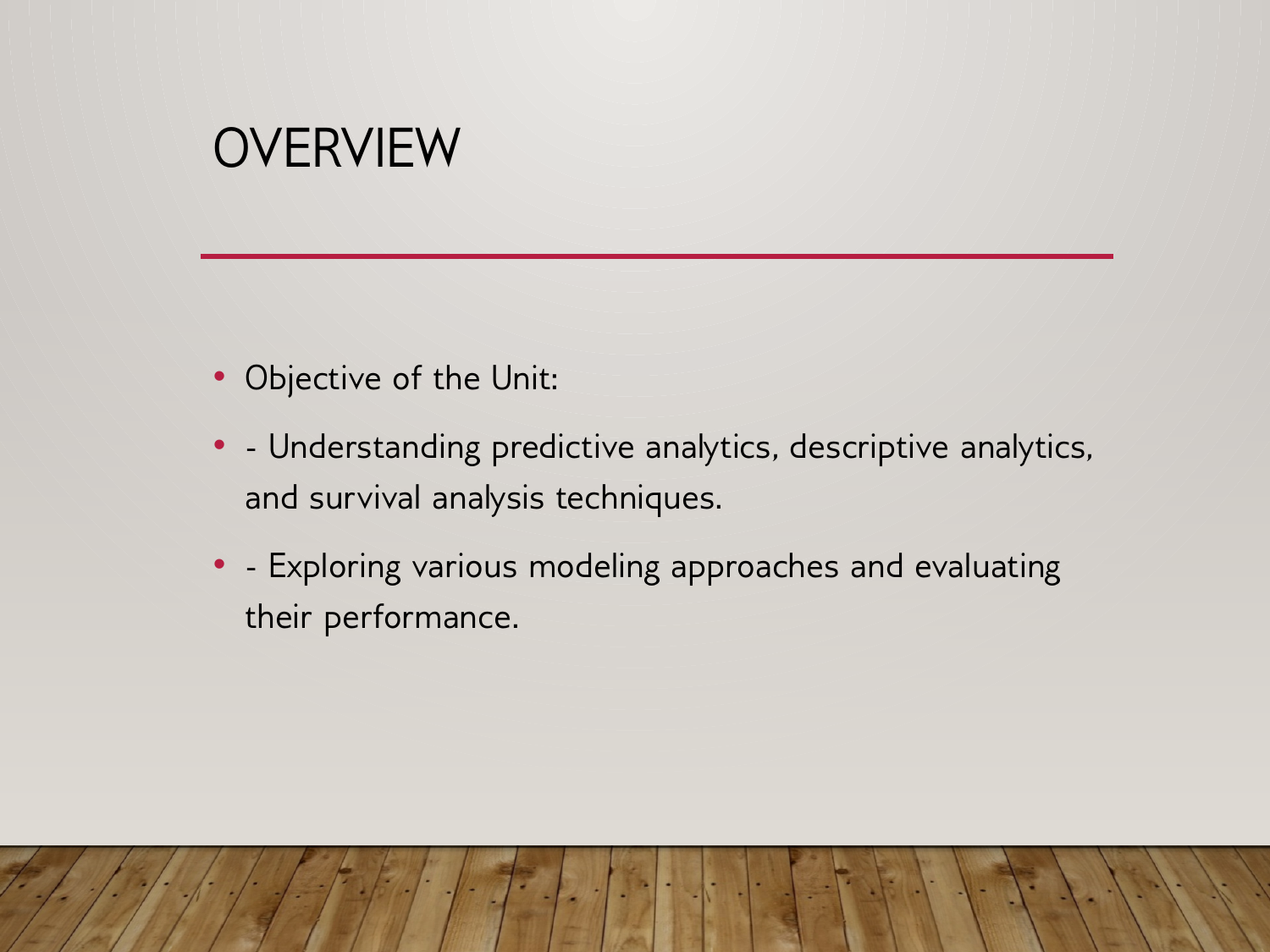

# Overview

Objective of the Unit:
- Understanding predictive analytics, descriptive analytics, and survival analysis techniques.
- Exploring various modeling approaches and evaluating their performance.